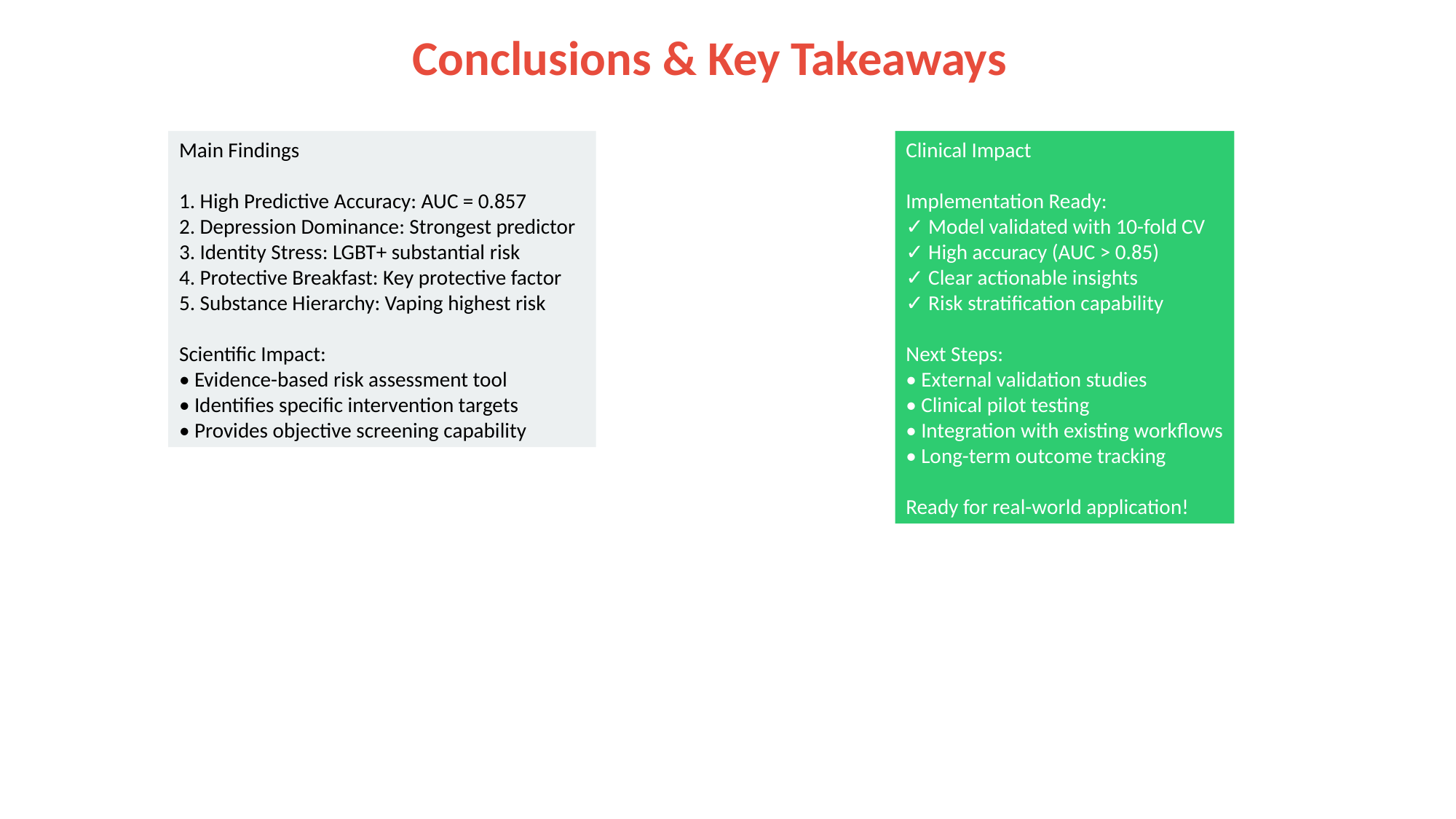

Conclusions & Key Takeaways
#
Main Findings
1. High Predictive Accuracy: AUC = 0.857
2. Depression Dominance: Strongest predictor
3. Identity Stress: LGBT+ substantial risk
4. Protective Breakfast: Key protective factor
5. Substance Hierarchy: Vaping highest risk
Scientific Impact:
• Evidence-based risk assessment tool
• Identifies specific intervention targets
• Provides objective screening capability
Clinical Impact
Implementation Ready:
✓ Model validated with 10-fold CV
✓ High accuracy (AUC > 0.85)
✓ Clear actionable insights
✓ Risk stratification capability
Next Steps:
• External validation studies
• Clinical pilot testing
• Integration with existing workflows
• Long-term outcome tracking
Ready for real-world application!